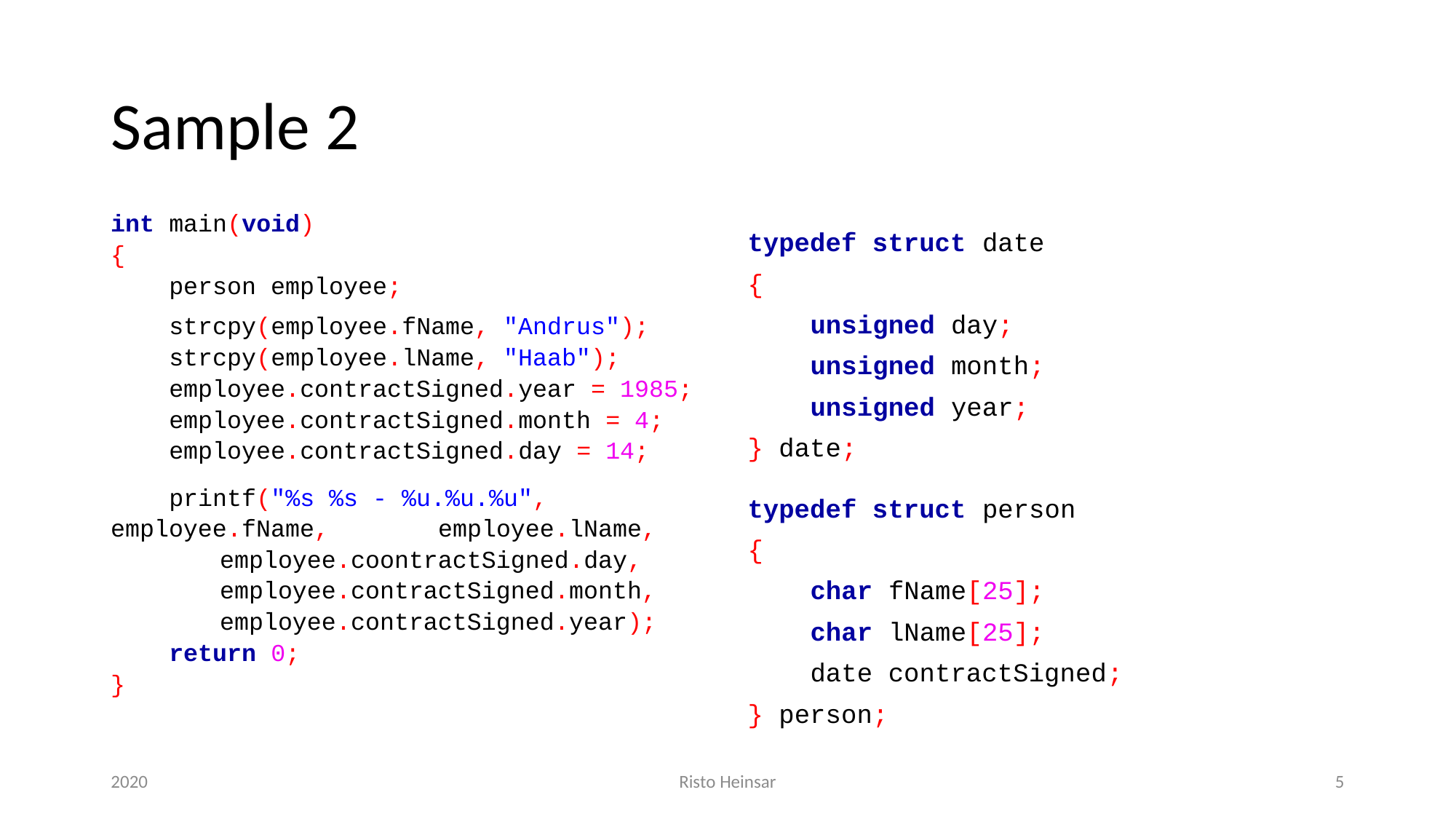

# Sample 2
int main(void)
{
    person employee;

    strcpy(employee.fName, "Andrus");
    strcpy(employee.lName, "Haab");
    employee.contractSigned.year = 1985;
    employee.contractSigned.month = 4;
    employee.contractSigned.day = 14;

    printf("%s %s - %u.%u.%u", 	employee.fName, 	employee.lName, 	employee.coontractSigned.day, 	employee.contractSigned.month, 	employee.contractSigned.year);
    return 0;
}
typedef struct date
{
    unsigned day;
    unsigned month;
    unsigned year;
} date;

typedef struct person
{
    char fName[25];
    char lName[25];
    date contractSigned;
} person;
2020
Risto Heinsar
5